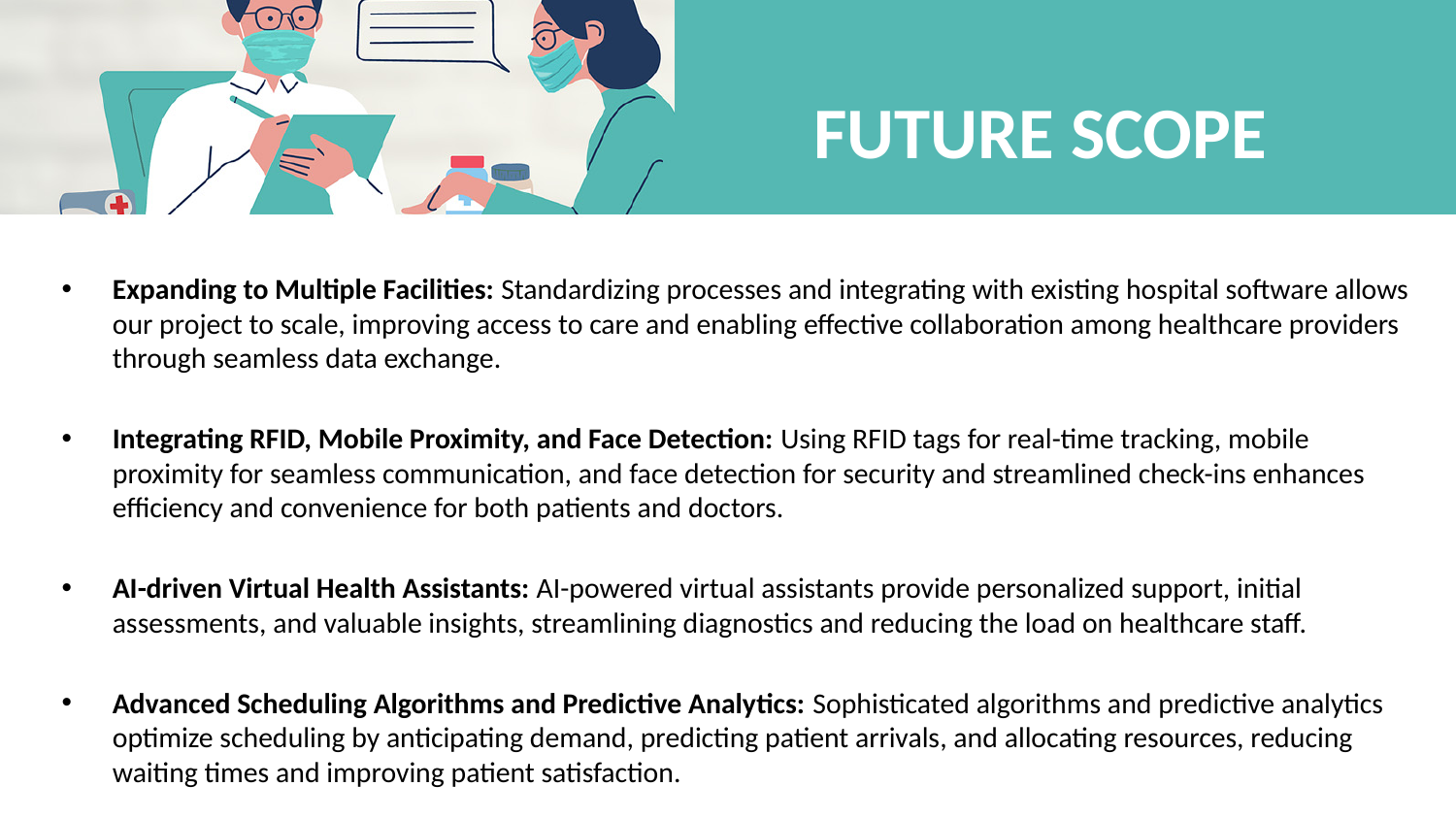

# FUTURE SCOPE
Expanding to Multiple Facilities: Standardizing processes and integrating with existing hospital software allows our project to scale, improving access to care and enabling effective collaboration among healthcare providers through seamless data exchange.

Integrating RFID, Mobile Proximity, and Face Detection: Using RFID tags for real-time tracking, mobile proximity for seamless communication, and face detection for security and streamlined check-ins enhances efficiency and convenience for both patients and doctors.

AI-driven Virtual Health Assistants: AI-powered virtual assistants provide personalized support, initial assessments, and valuable insights, streamlining diagnostics and reducing the load on healthcare staff.

Advanced Scheduling Algorithms and Predictive Analytics: Sophisticated algorithms and predictive analytics optimize scheduling by anticipating demand, predicting patient arrivals, and allocating resources, reducing waiting times and improving patient satisfaction.